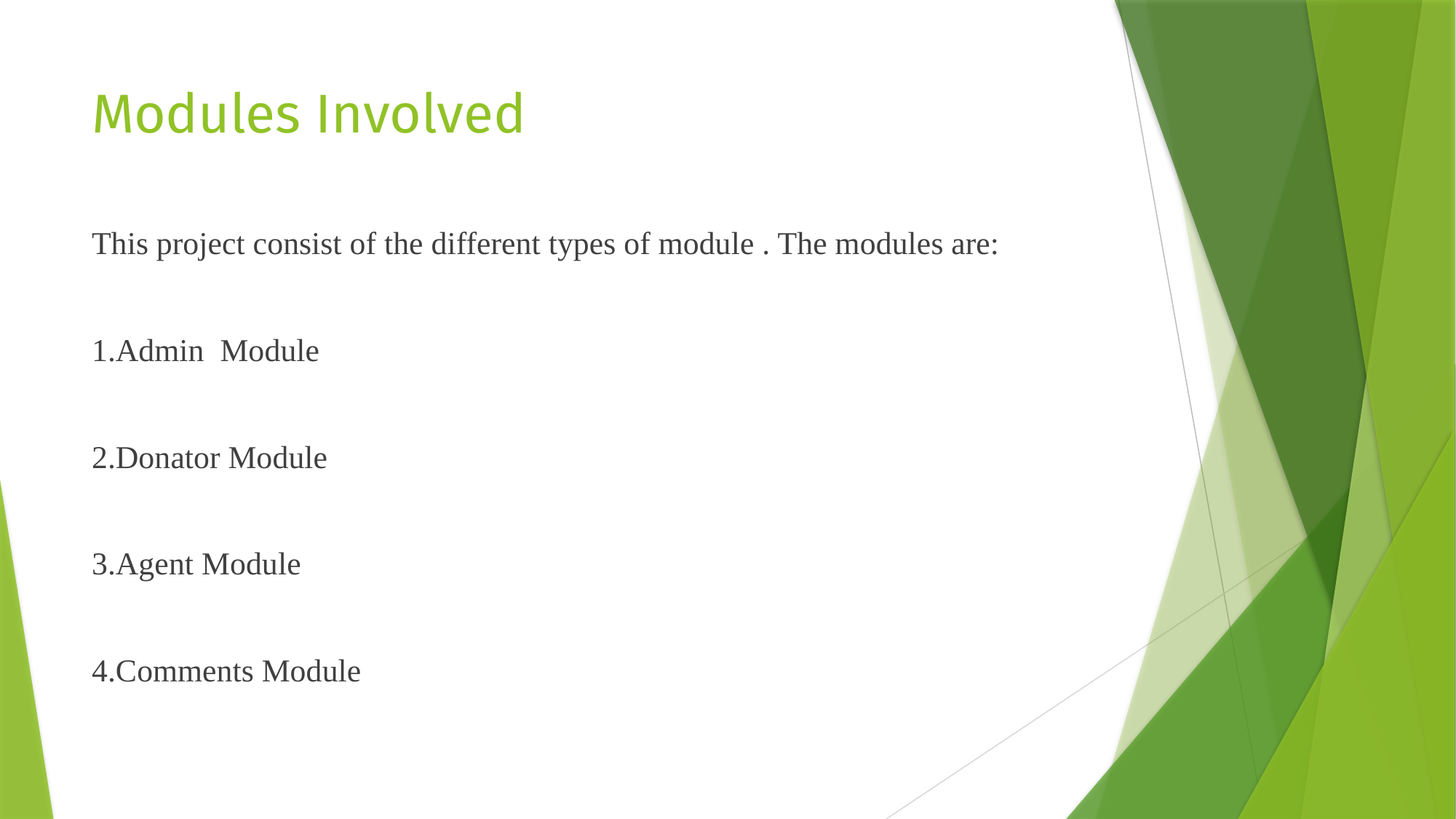

# Modules Involved

This project consist of the different types of module . The modules are:

1.Admin  Module

2.Donator Module

3.Agent Module

4.Comments Module